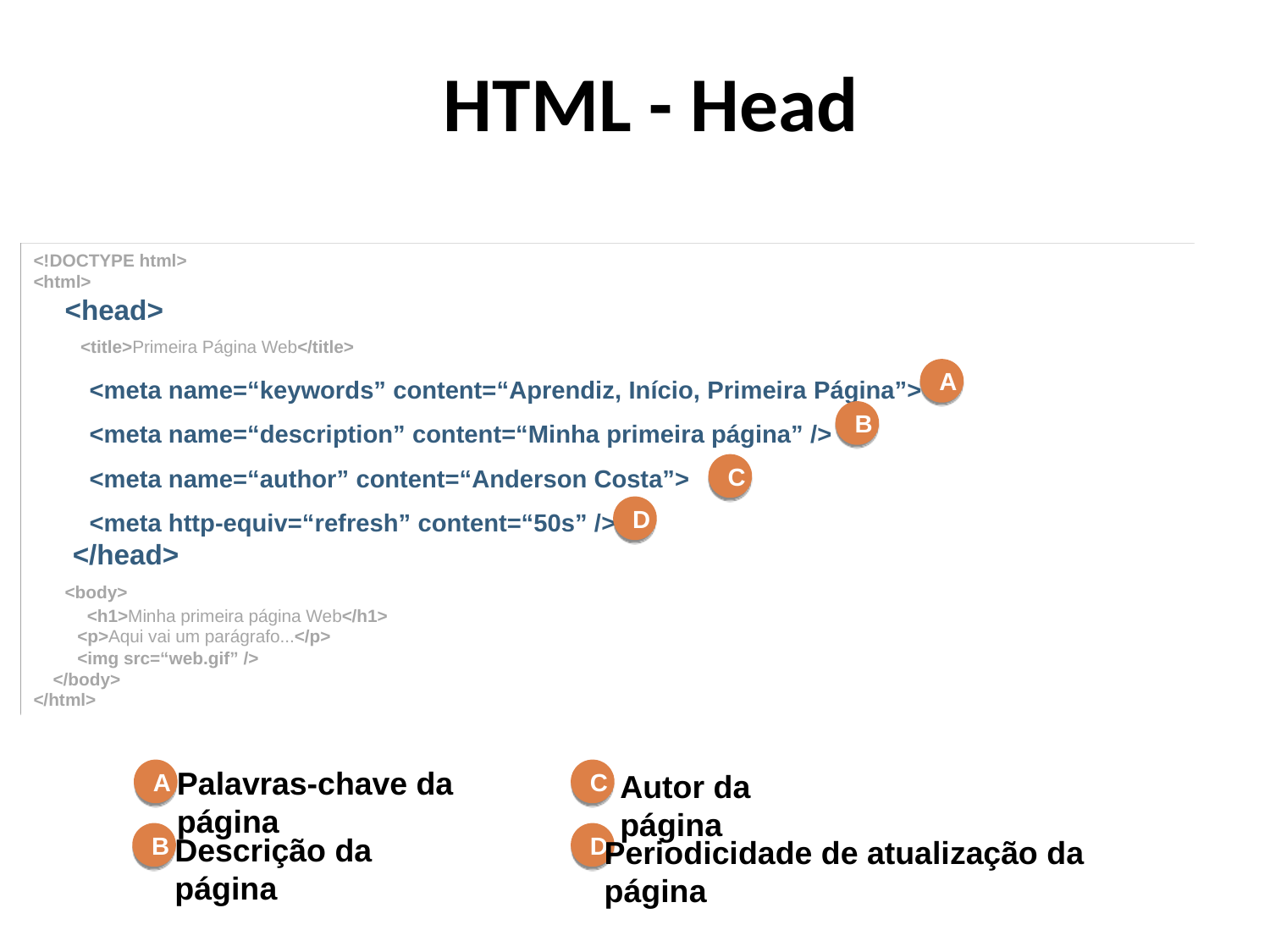

HTML - Head

<!DOCTYPE html>
<html>
    <head>
      <title>Primeira Página Web</title>
        <meta name=“keywords” content=“Aprendiz, Início, Primeira Página”>
        <meta name=“description” content=“Minha primeira página” />
        <meta name=“author” content=“Anderson Costa”>
        <meta http-equiv=“refresh” content=“50s” />
     </head>
    <body>
           <h1>Minha primeira página Web</h1>
         <p>Aqui vai um parágrafo...</p>
         <img src=“web.gif” />
    </body>
</html>
A
B
C
D
Palavras-chave da página
A
C
Autor da página
B
Descrição da página
D
Periodicidade de atualização da página